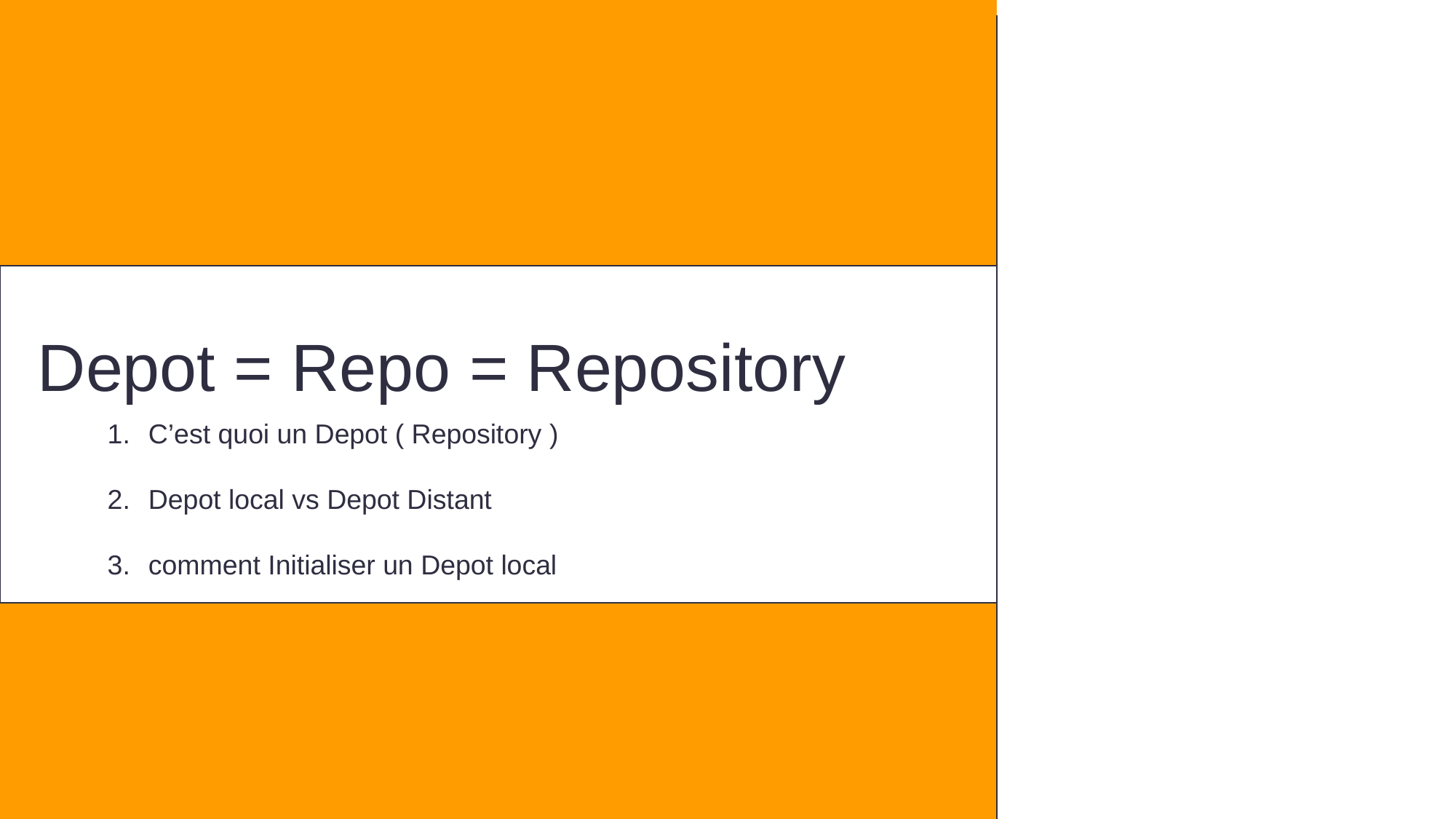

Depot = Repo = Repository
C’est quoi un Depot ( Repository )

Depot local vs Depot Distant

comment Initialiser un Depot local